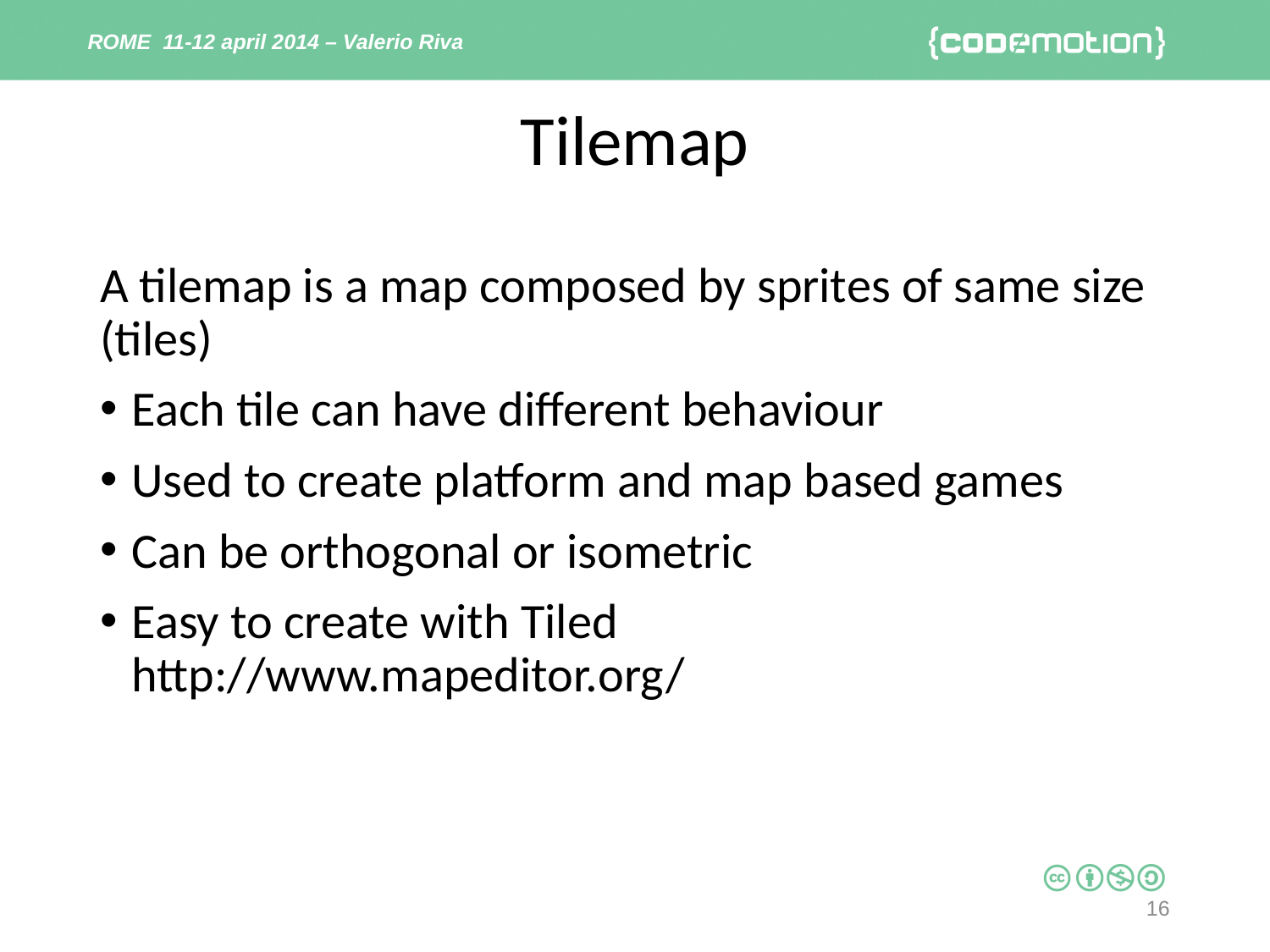

ROME  11-12 april 2014 – Valerio Riva
# Tilemap
A tilemap is a map composed by sprites of same size (tiles)
Each tile can have different behaviour
Used to create platform and map based games
Can be orthogonal or isometric
Easy to create with Tiled http://www.mapeditor.org/
16